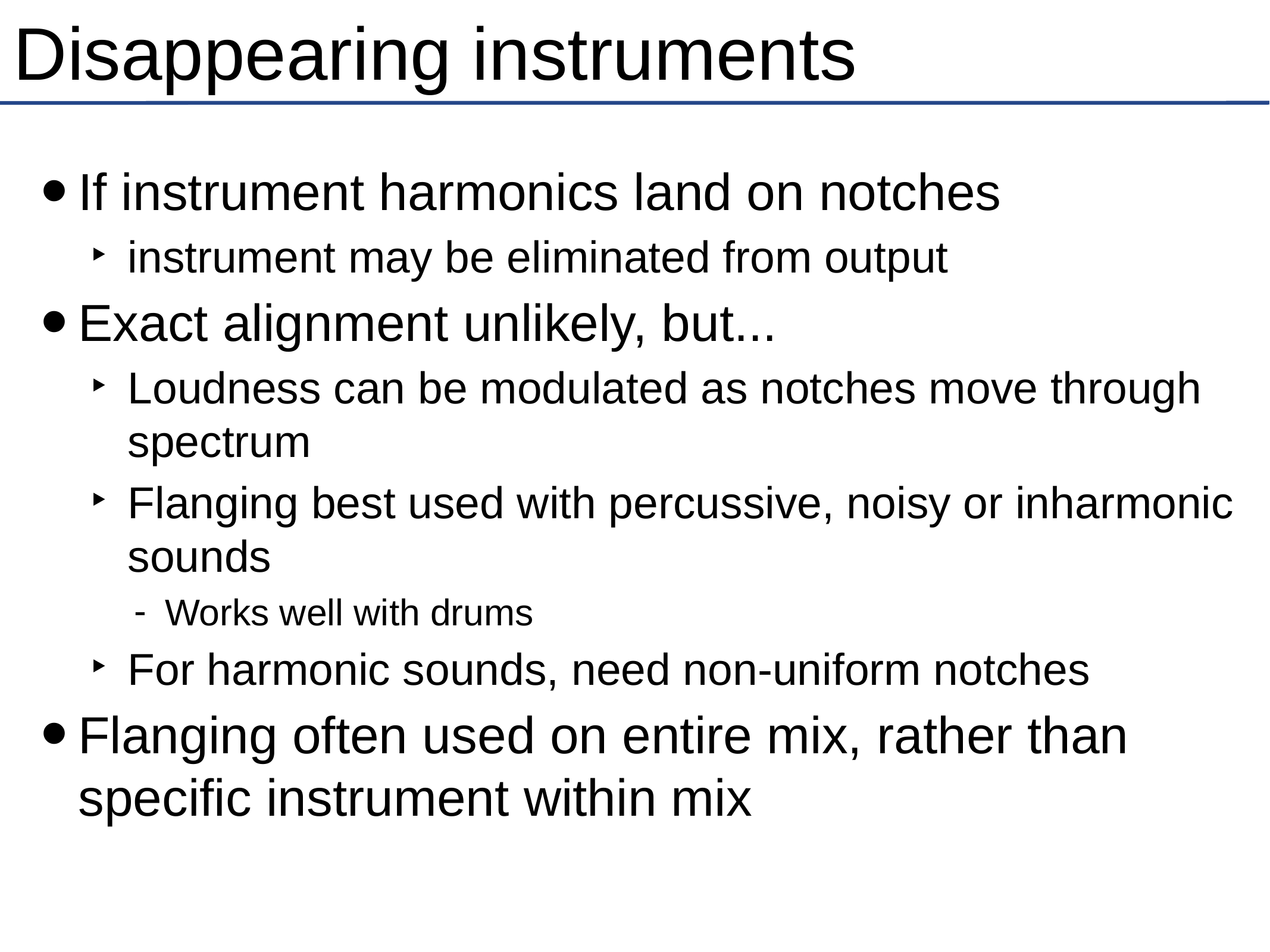

# Disappearing instruments
If instrument harmonics land on notches
instrument may be eliminated from output
Exact alignment unlikely, but...
Loudness can be modulated as notches move through spectrum
Flanging best used with percussive, noisy or inharmonic sounds
Works well with drums
For harmonic sounds, need non-uniform notches
Flanging often used on entire mix, rather than specific instrument within mix